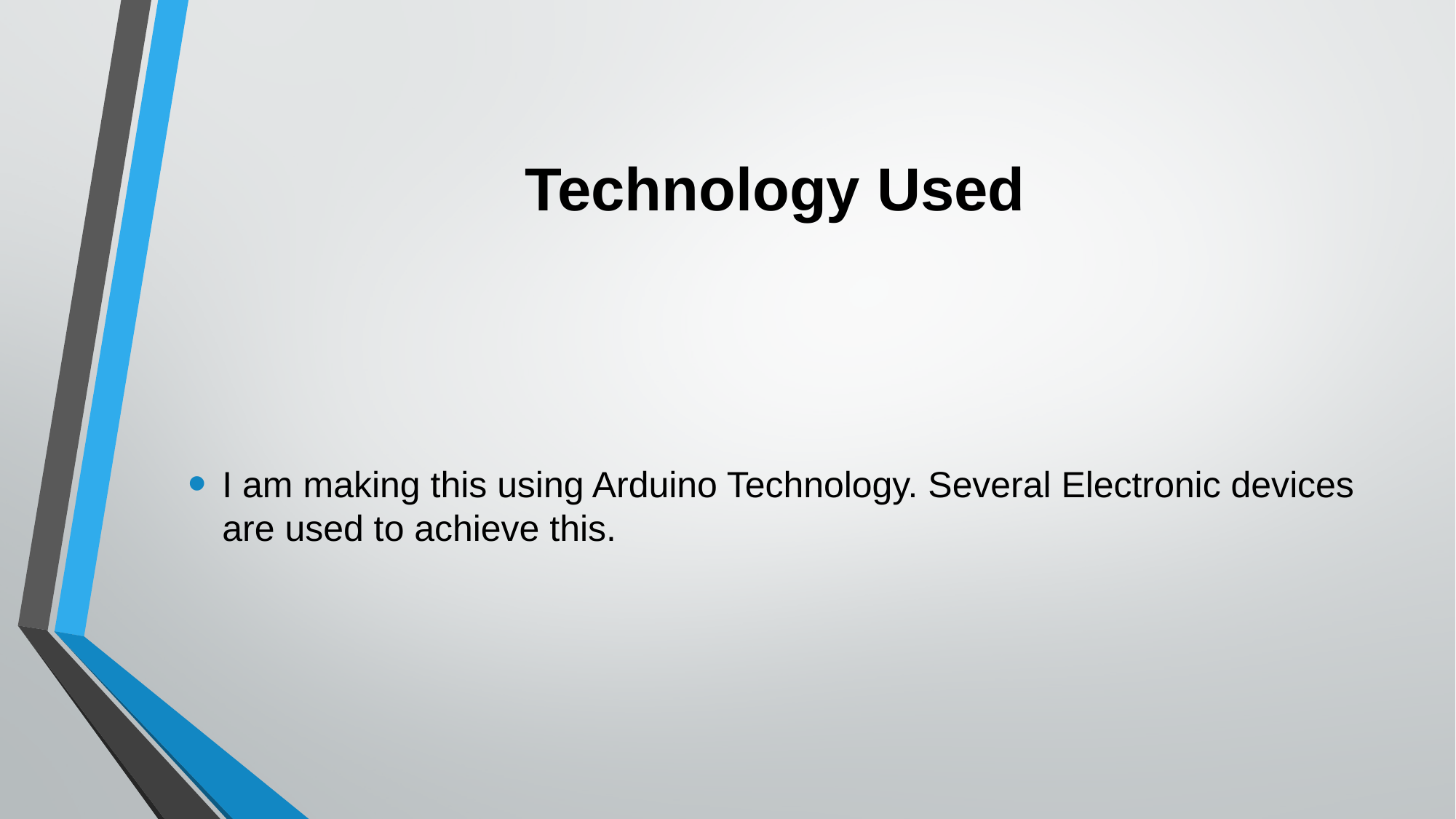

# Technology Used
I am making this using Arduino Technology. Several Electronic devices are used to achieve this.